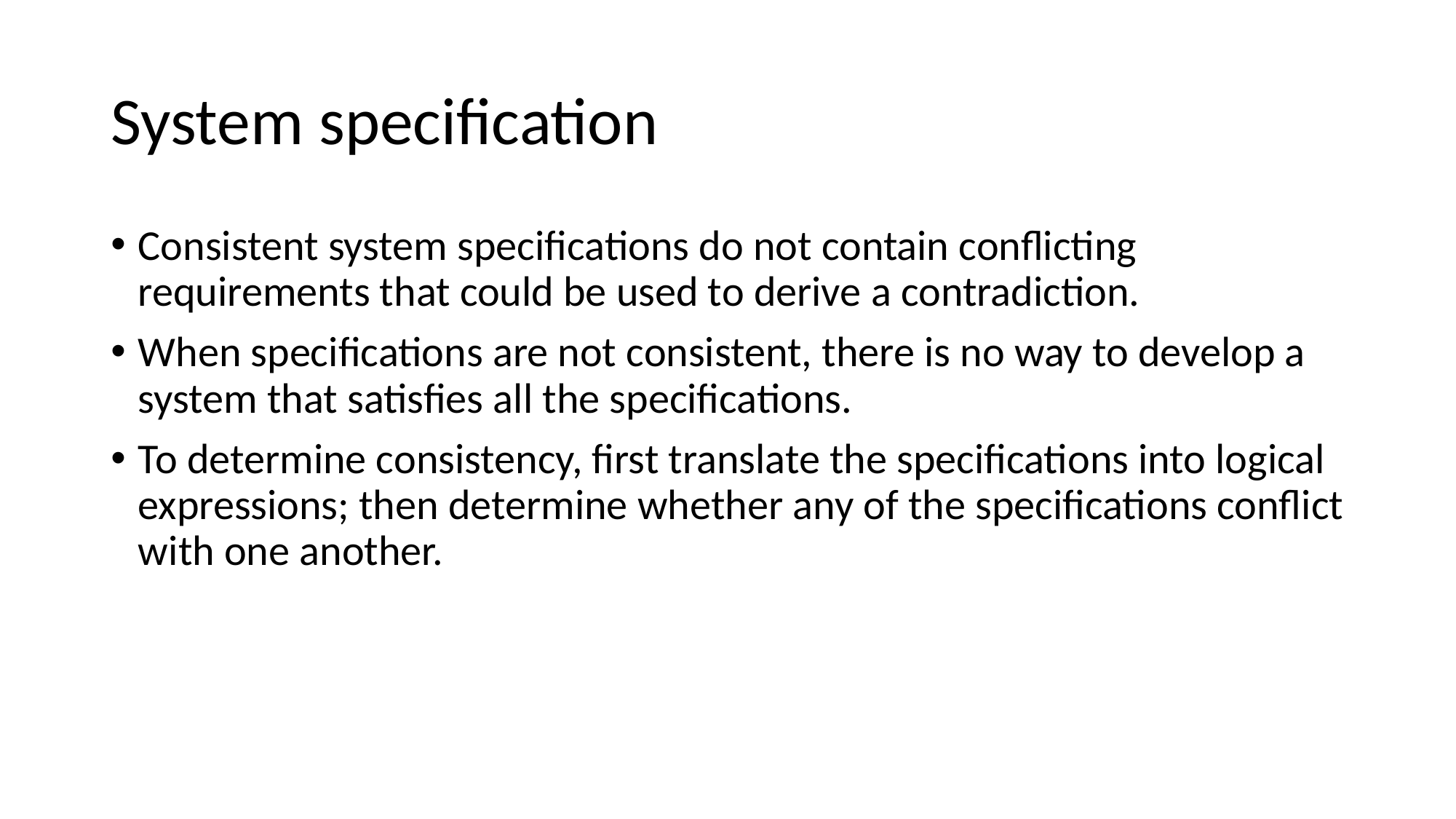

# System specification
Consistent system specifications do not contain conflicting requirements that could be used to derive a contradiction.
When specifications are not consistent, there is no way to develop a system that satisfies all the specifications.
To determine consistency, first translate the specifications into logical expressions; then determine whether any of the specifications conflict with one another.